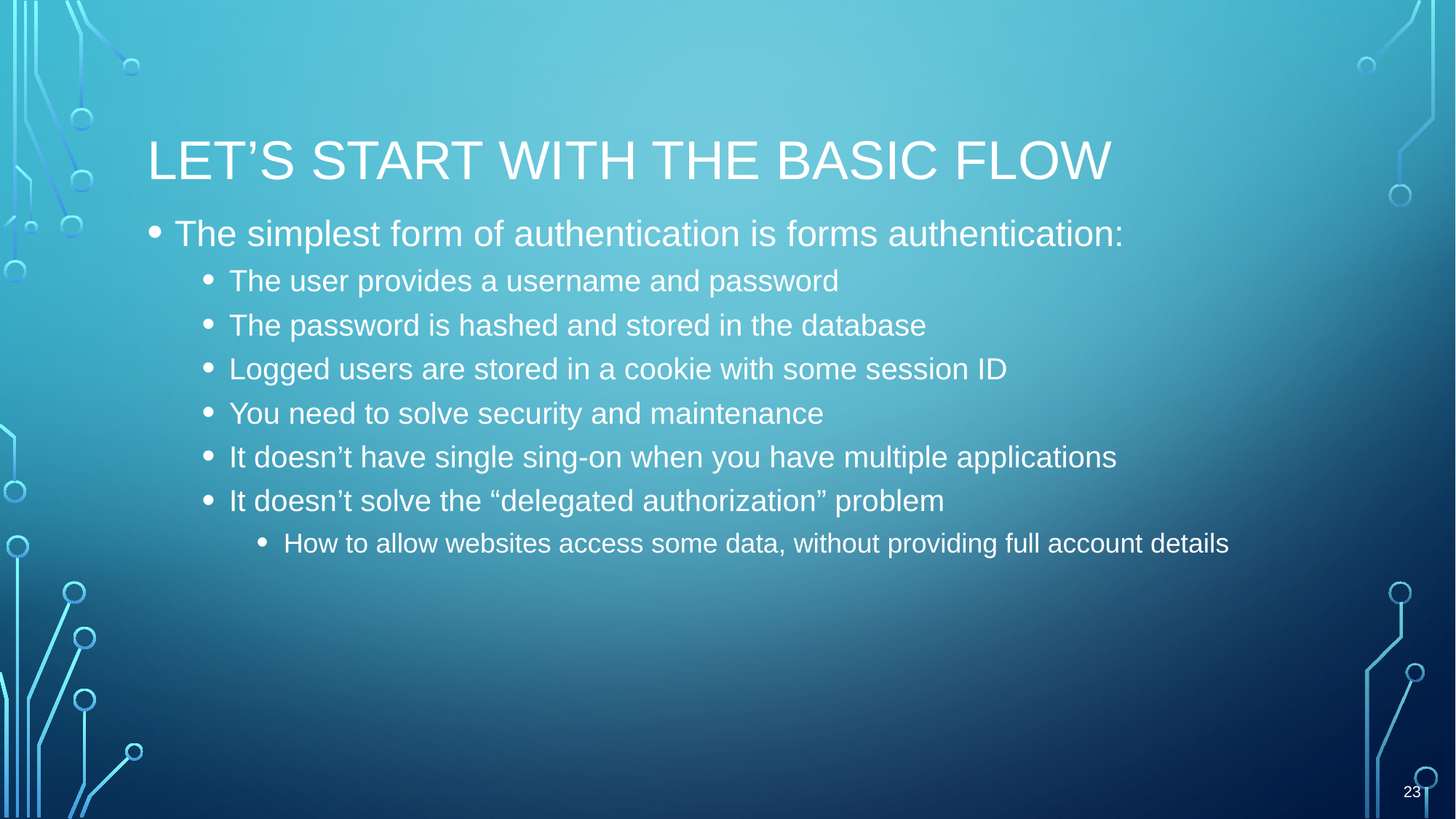

# Let’s start with the basic flow
The simplest form of authentication is forms authentication:
The user provides a username and password
The password is hashed and stored in the database
Logged users are stored in a cookie with some session ID
You need to solve security and maintenance
It doesn’t have single sing-on when you have multiple applications
It doesn’t solve the “delegated authorization” problem
How to allow websites access some data, without providing full account details
23